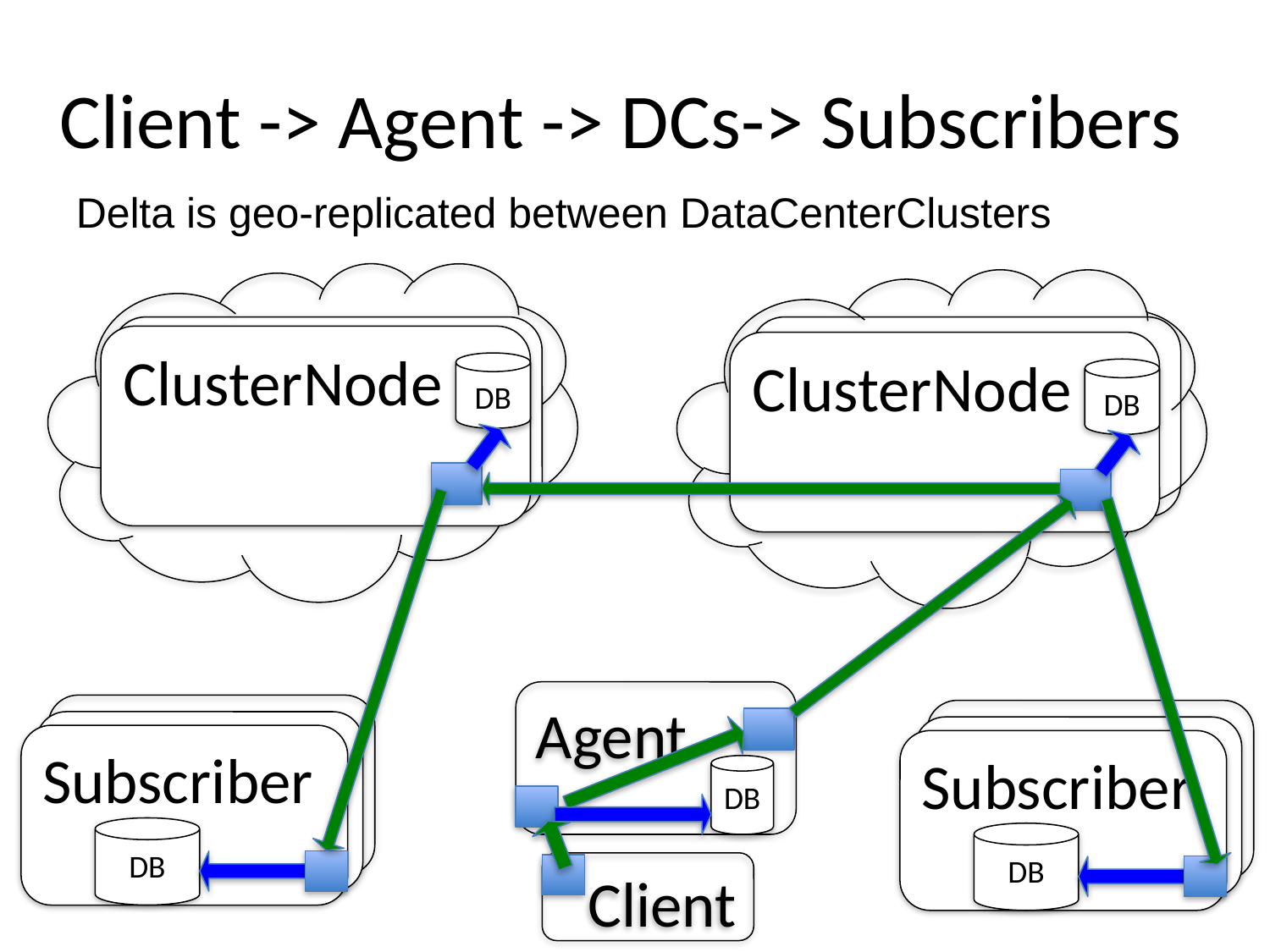

# Client -> Agent -> DCs-> Subscribers
Delta is geo-replicated between DataCenterClusters

ClusterNode
ClusterNode
DB
DB

Agent

Subscriber
Subscriber

DB

DB
DB

  Client